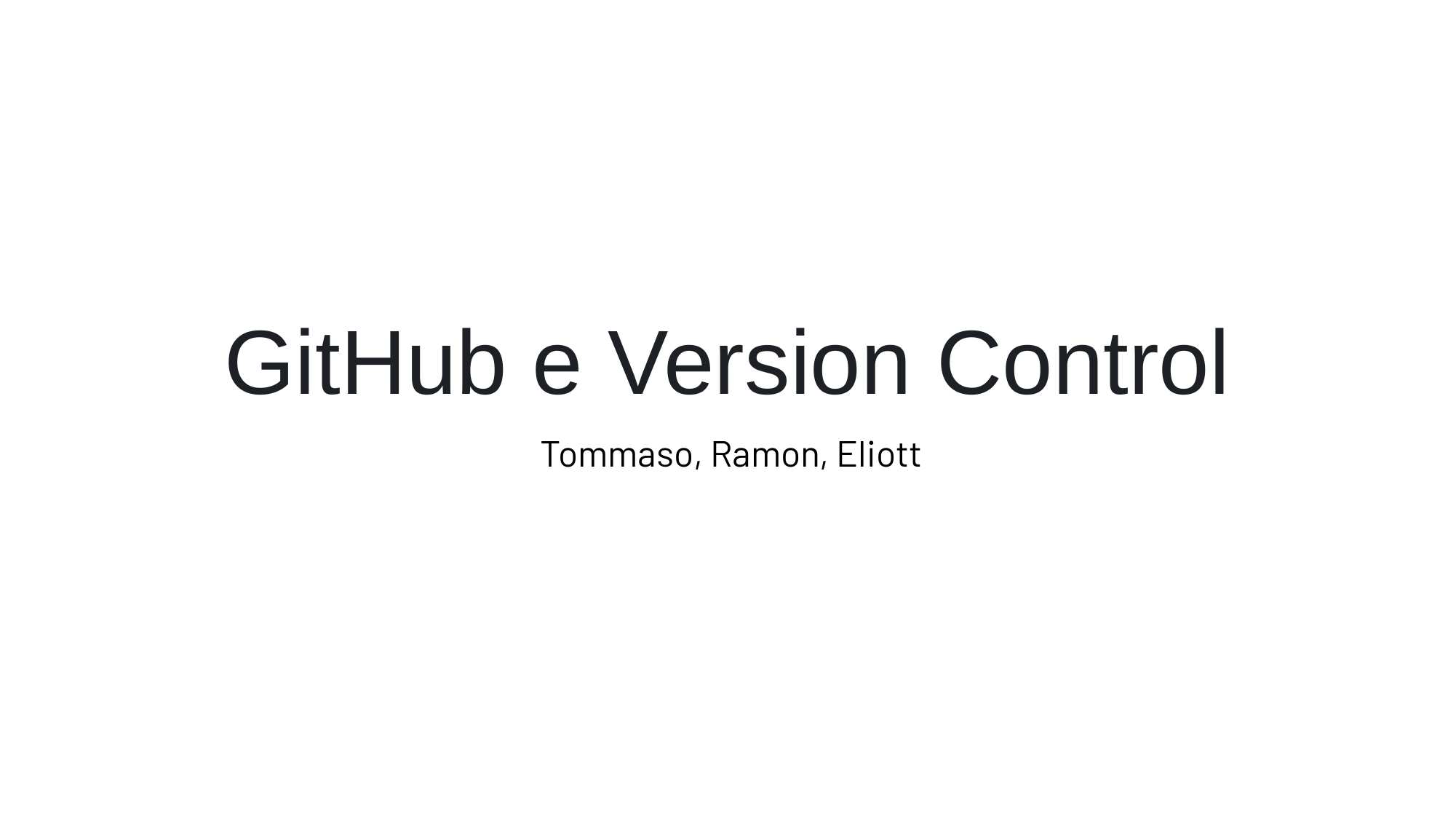

# GitHub e Version Control
 Tommaso, Ramon, Eliott